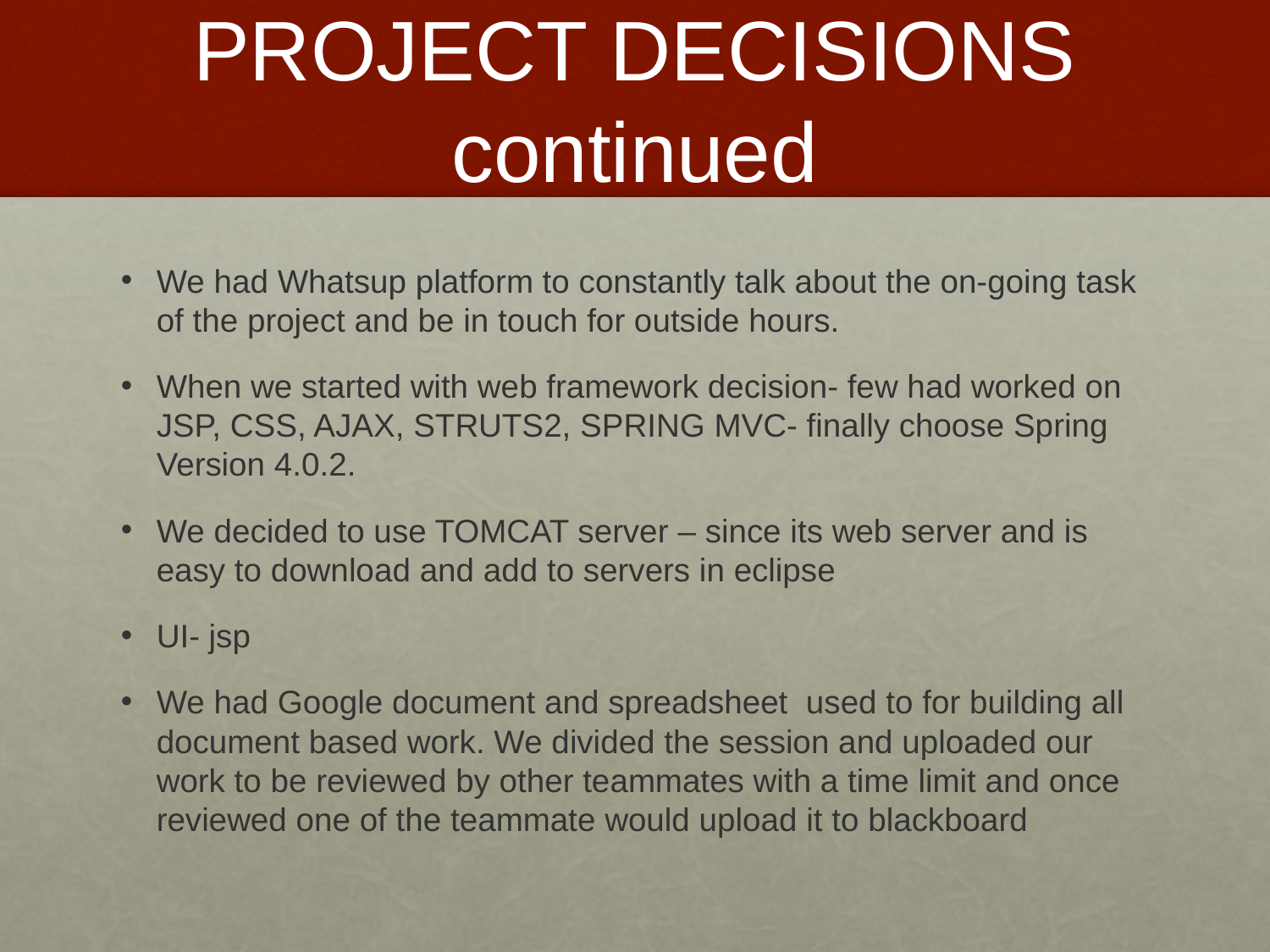

# PROJECT DECISIONS continued
We had Whatsup platform to constantly talk about the on-going task of the project and be in touch for outside hours.
When we started with web framework decision- few had worked on JSP, CSS, AJAX, STRUTS2, SPRING MVC- finally choose Spring Version 4.0.2.
We decided to use TOMCAT server – since its web server and is easy to download and add to servers in eclipse
UI- jsp
We had Google document and spreadsheet  used to for building all document based work. We divided the session and uploaded our work to be reviewed by other teammates with a time limit and once reviewed one of the teammate would upload it to blackboard